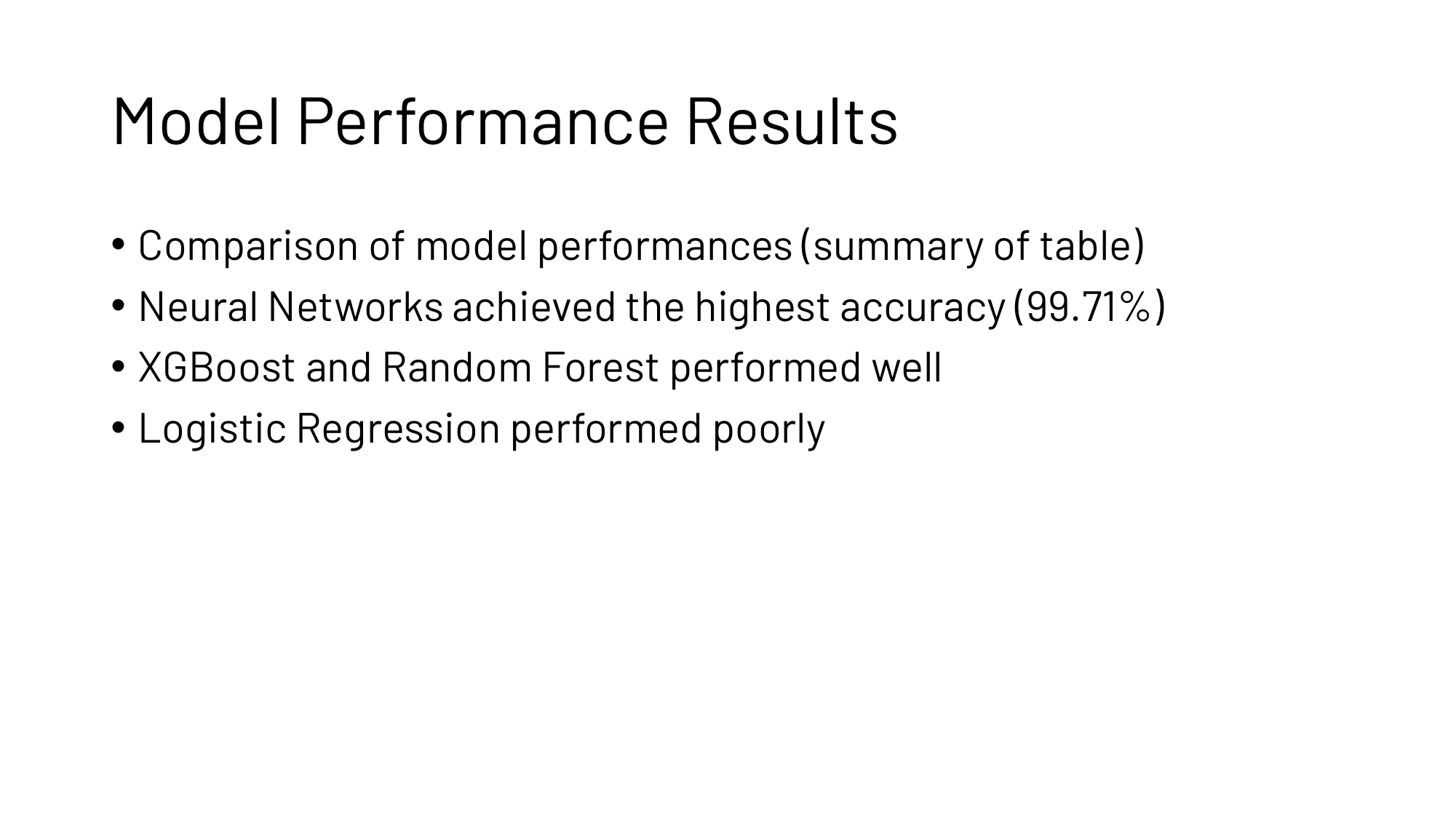

# Model Performance Results
Comparison of model performances (summary of table)
Neural Networks achieved the highest accuracy (99.71%)
XGBoost and Random Forest performed well
Logistic Regression performed poorly